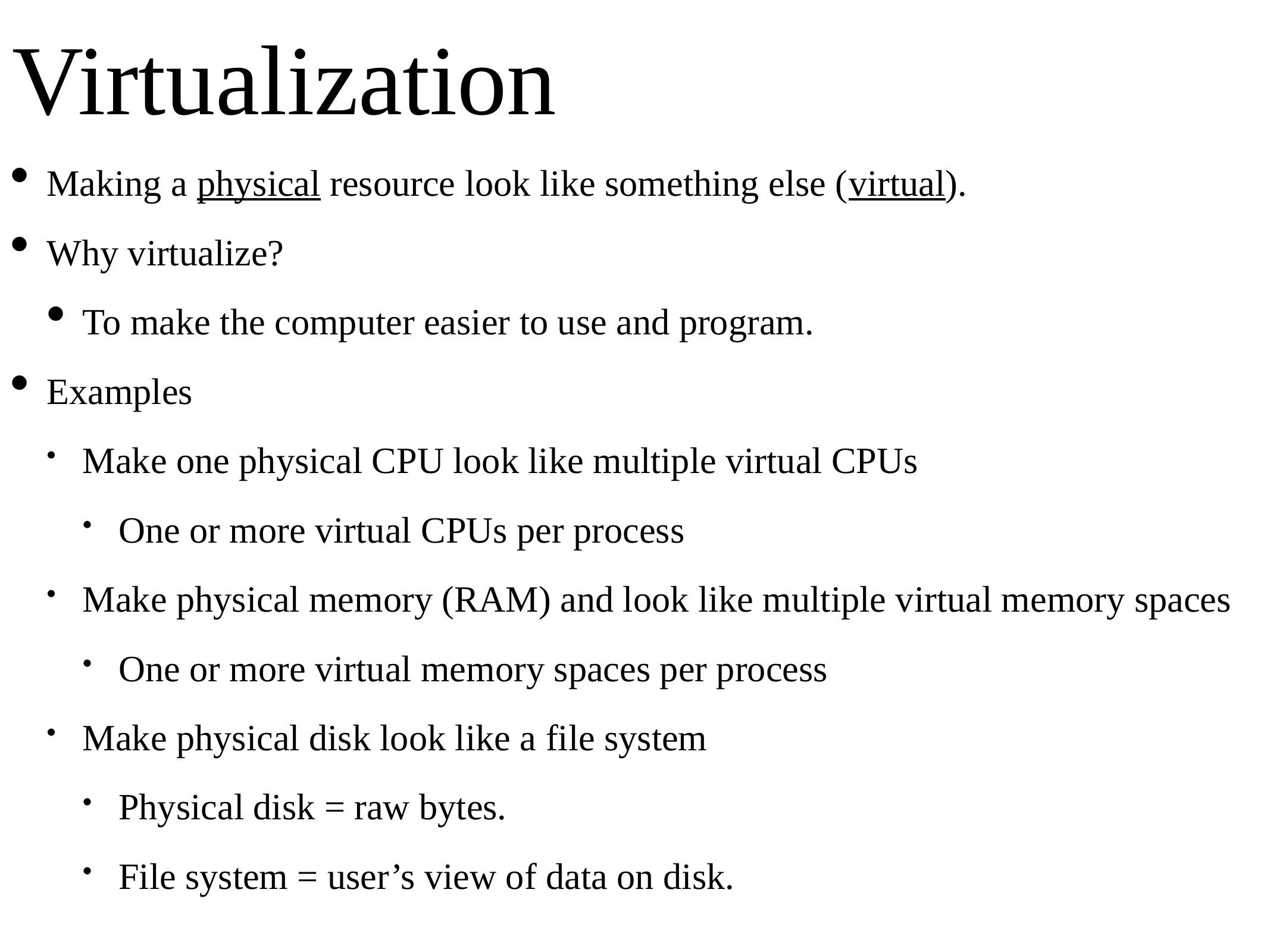

# Virtualization
Making a physical resource look like something else (virtual).
Why virtualize?
To make the computer easier to use and program.
Examples
Make one physical CPU look like multiple virtual CPUs
One or more virtual CPUs per process
Make physical memory (RAM) and look like multiple virtual memory spaces
One or more virtual memory spaces per process
Make physical disk look like a file system
Physical disk = raw bytes.
File system = user’s view of data on disk.